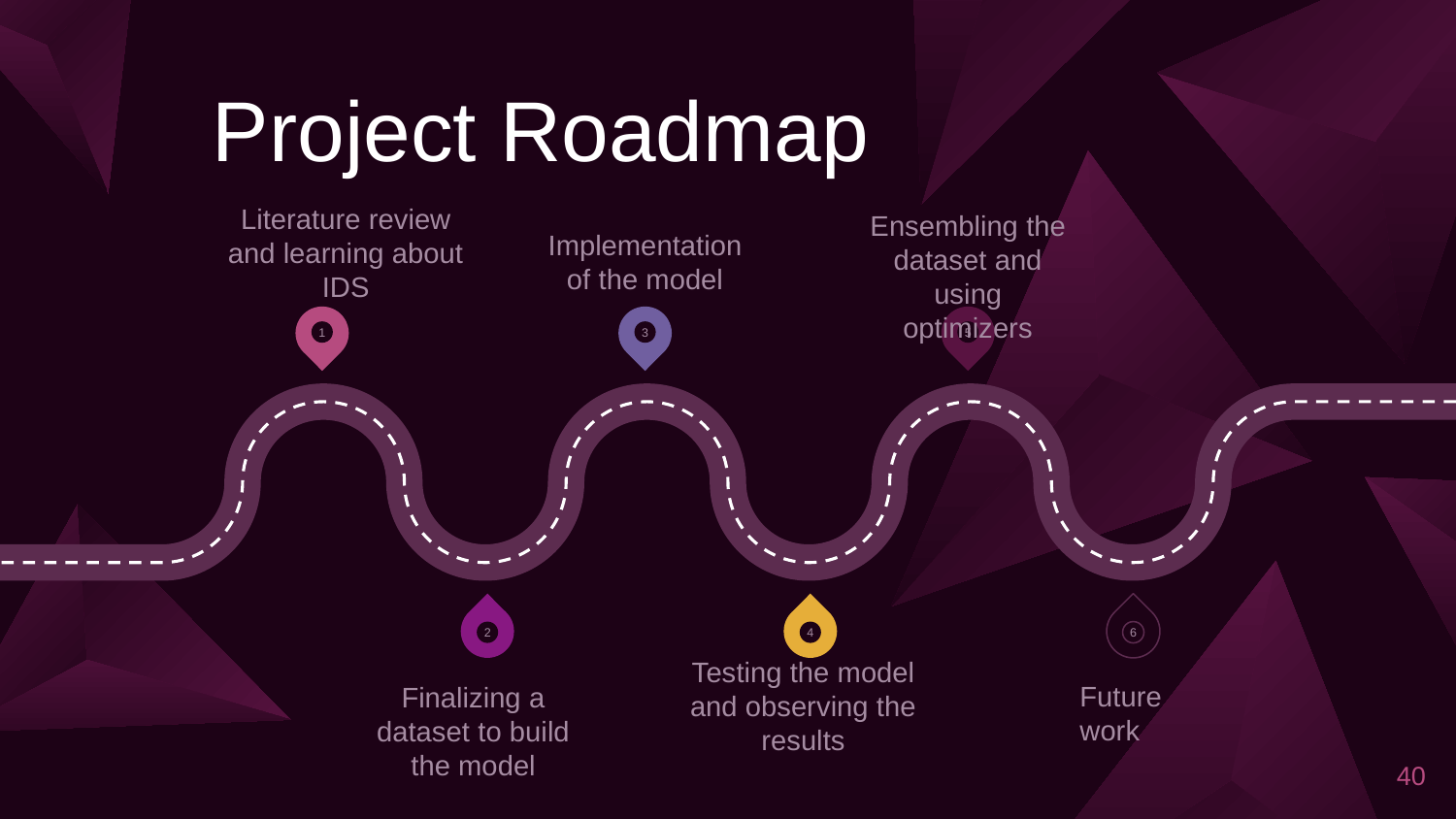

# Project Roadmap
Ensembling the dataset and using optimizers
Literature review and learning about IDS
Implementation of the model

1

3

5

2

4

6
Future work
Testing the model and observing the results
Finalizing a dataset to build the model
40